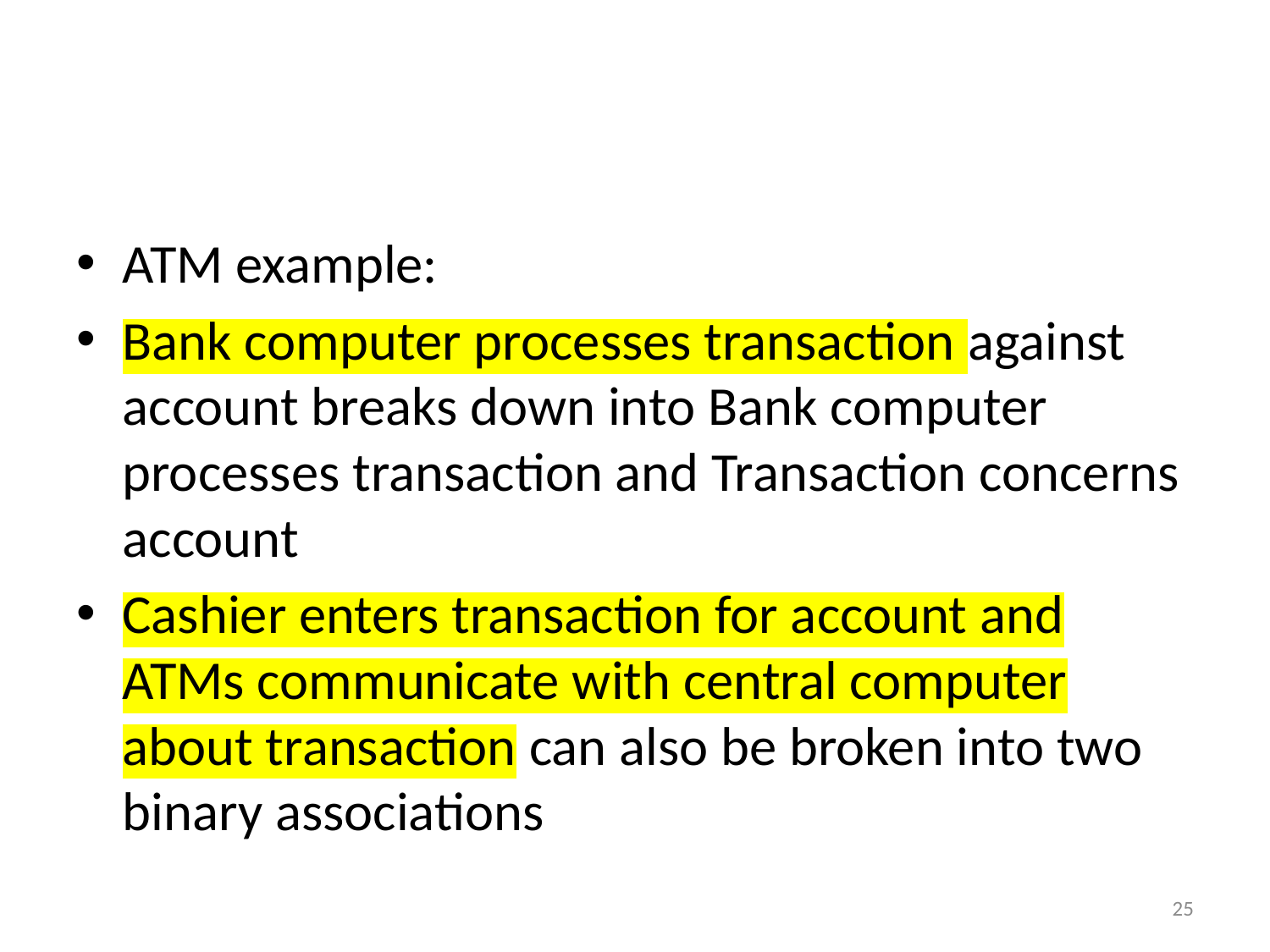

ATM example:
Bank computer processes transaction against account breaks down into Bank computer processes transaction and Transaction concerns account
Cashier enters transaction for account and ATMs communicate with central computer about transaction can also be broken into two binary associations
25